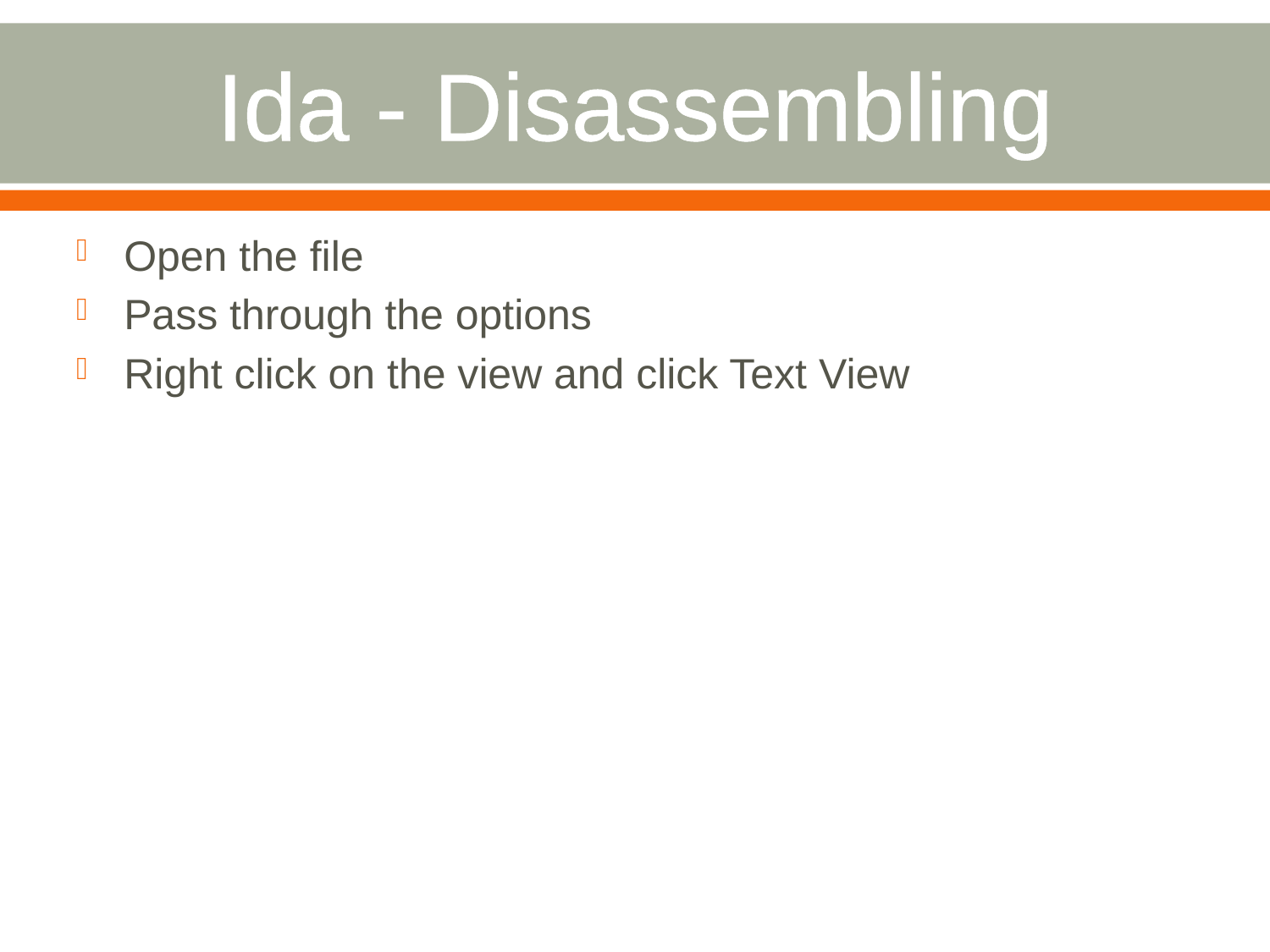

# Ida - Disassembling
Open the file
Pass through the options
Right click on the view and click Text View